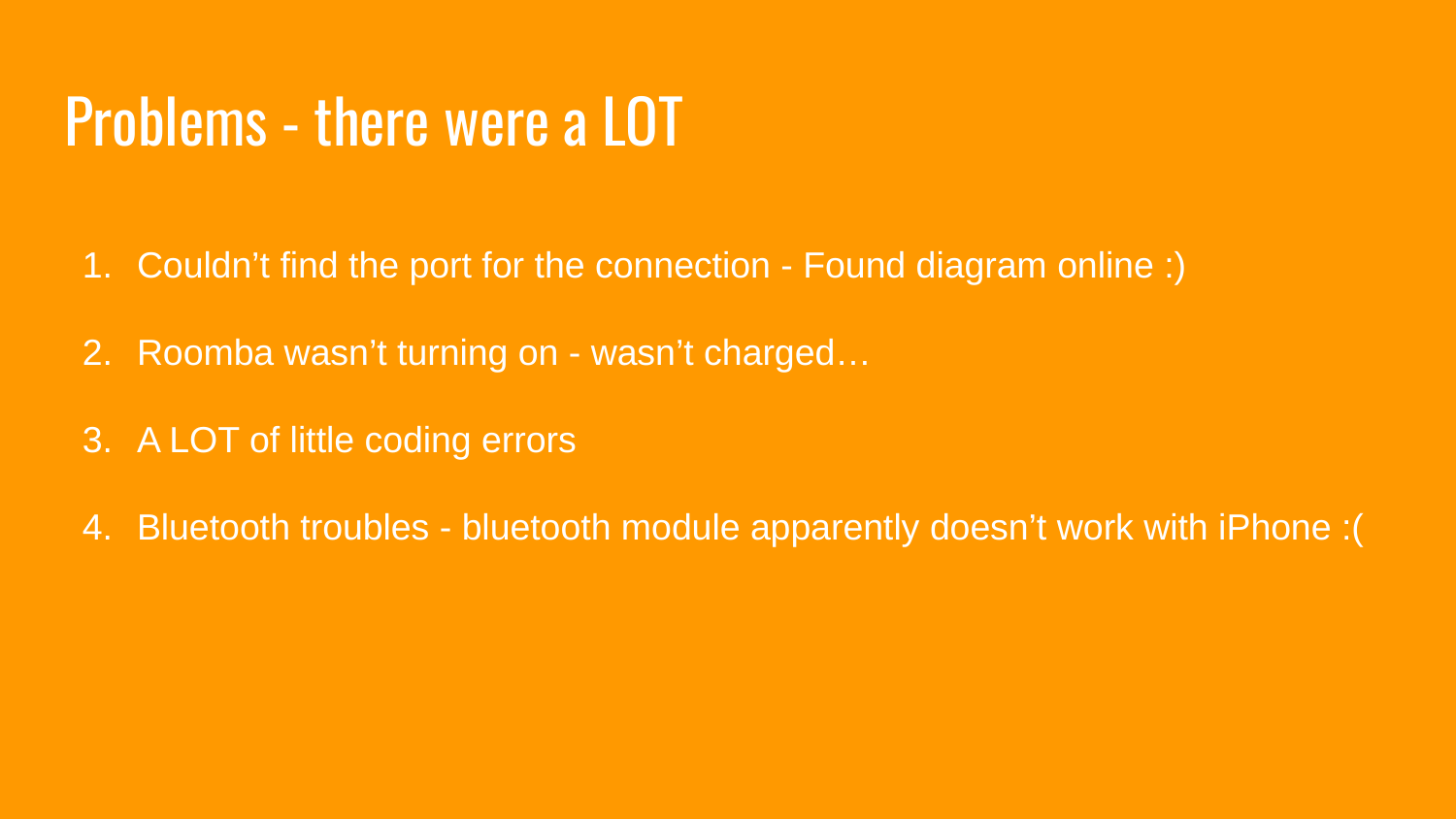

# Problems - there were a LOT
Couldn’t find the port for the connection - Found diagram online :)
Roomba wasn’t turning on - wasn’t charged…
A LOT of little coding errors
Bluetooth troubles - bluetooth module apparently doesn’t work with iPhone :(